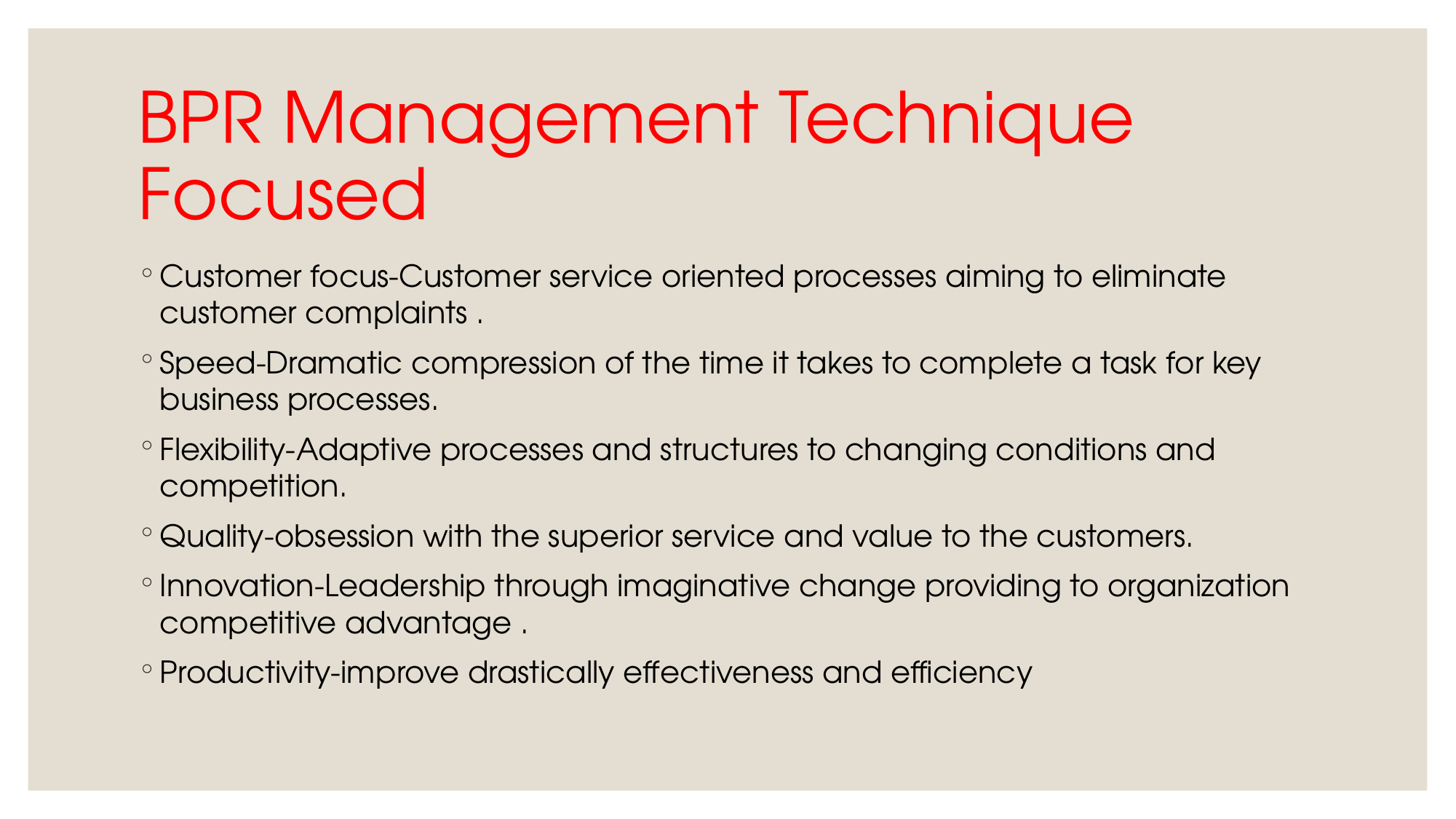

# BPR Management Technique Focused
Customer focus-Customer service oriented processes aiming to eliminate customer complaints .
Speed-Dramatic compression of the time it takes to complete a task for key business processes.
Flexibility-Adaptive processes and structures to changing conditions and competition.
Quality-obsession with the superior service and value to the customers.
Innovation-Leadership through imaginative change providing to organization competitive advantage .
Productivity-improve drastically effectiveness and efficiency